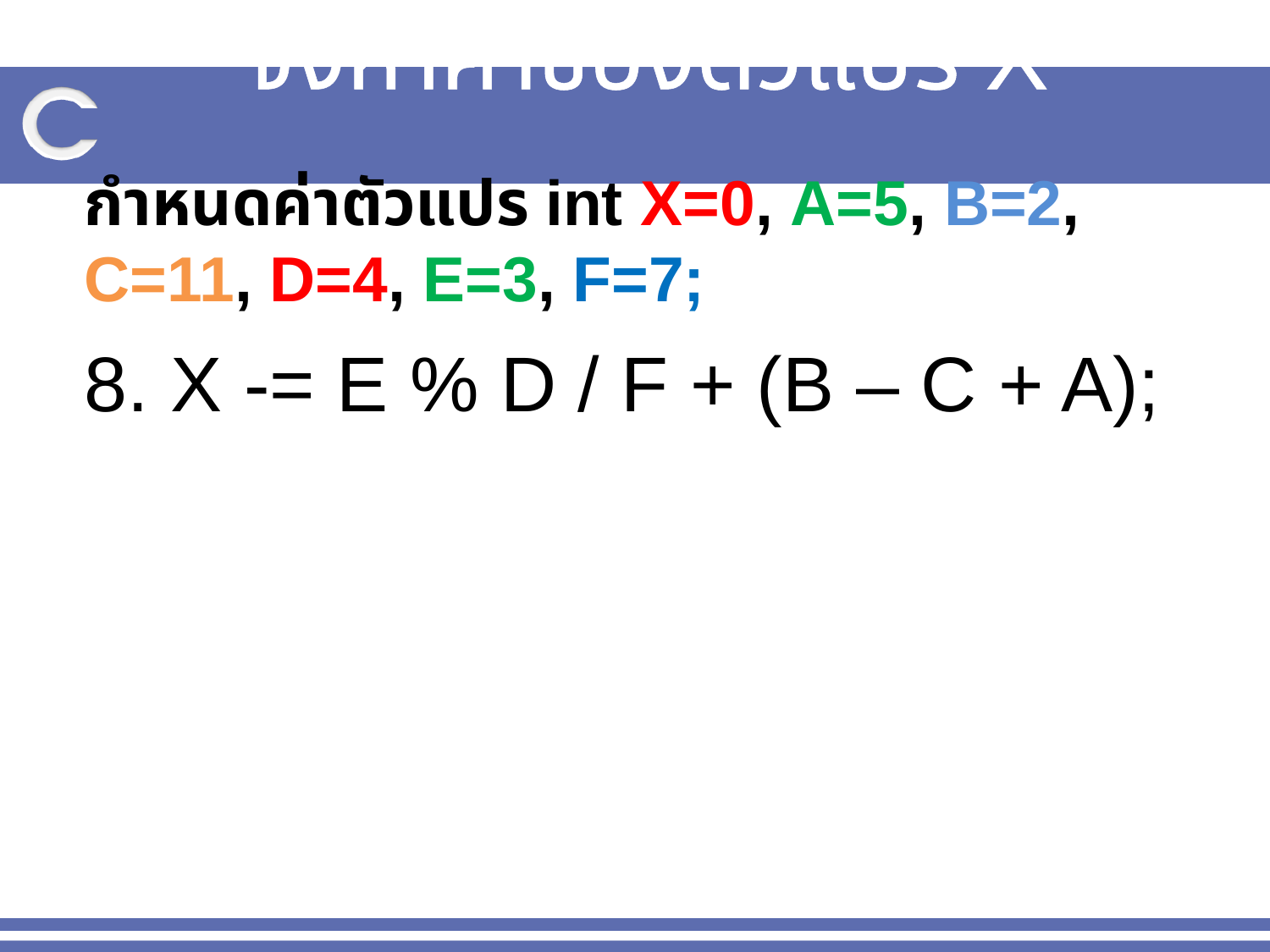

# จงหาค่าของตัวแปร X
กำหนดค่าตัวแปร int X=0, A=5, B=2, C=11, D=4, E=3, F=7;

8. X -= E % D / F + (B – C + A);